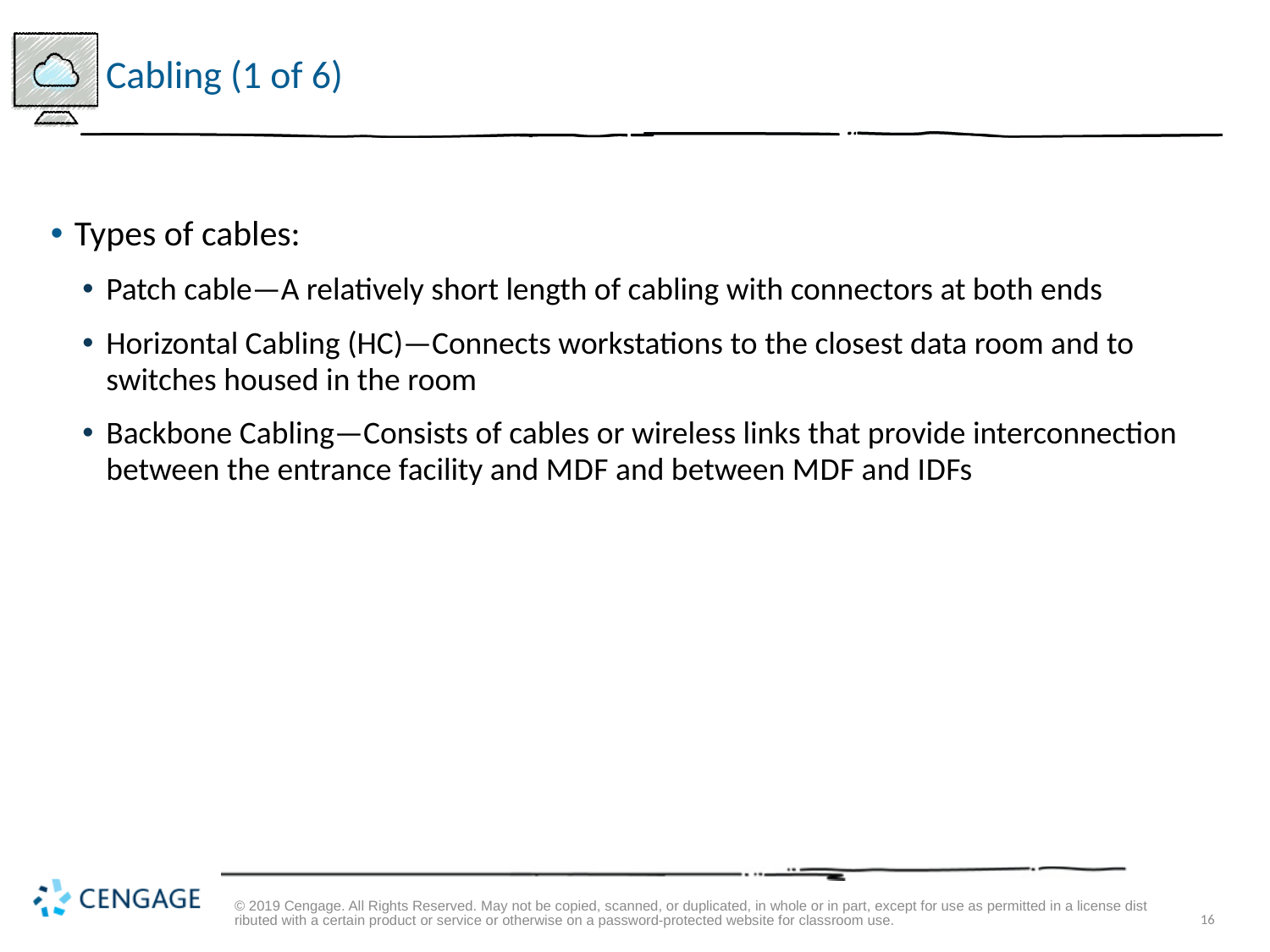

# Cabling (1 of 6)
Types of cables:
Patch cable—A relatively short length of cabling with connectors at both ends
Horizontal Cabling (HC)—Connects workstations to the closest data room and to switches housed in the room
Backbone Cabling—Consists of cables or wireless links that provide interconnection between the entrance facility and M D F and between M D F and I D Fs
© 2019 Cengage. All Rights Reserved. May not be copied, scanned, or duplicated, in whole or in part, except for use as permitted in a license distributed with a certain product or service or otherwise on a password-protected website for classroom use.